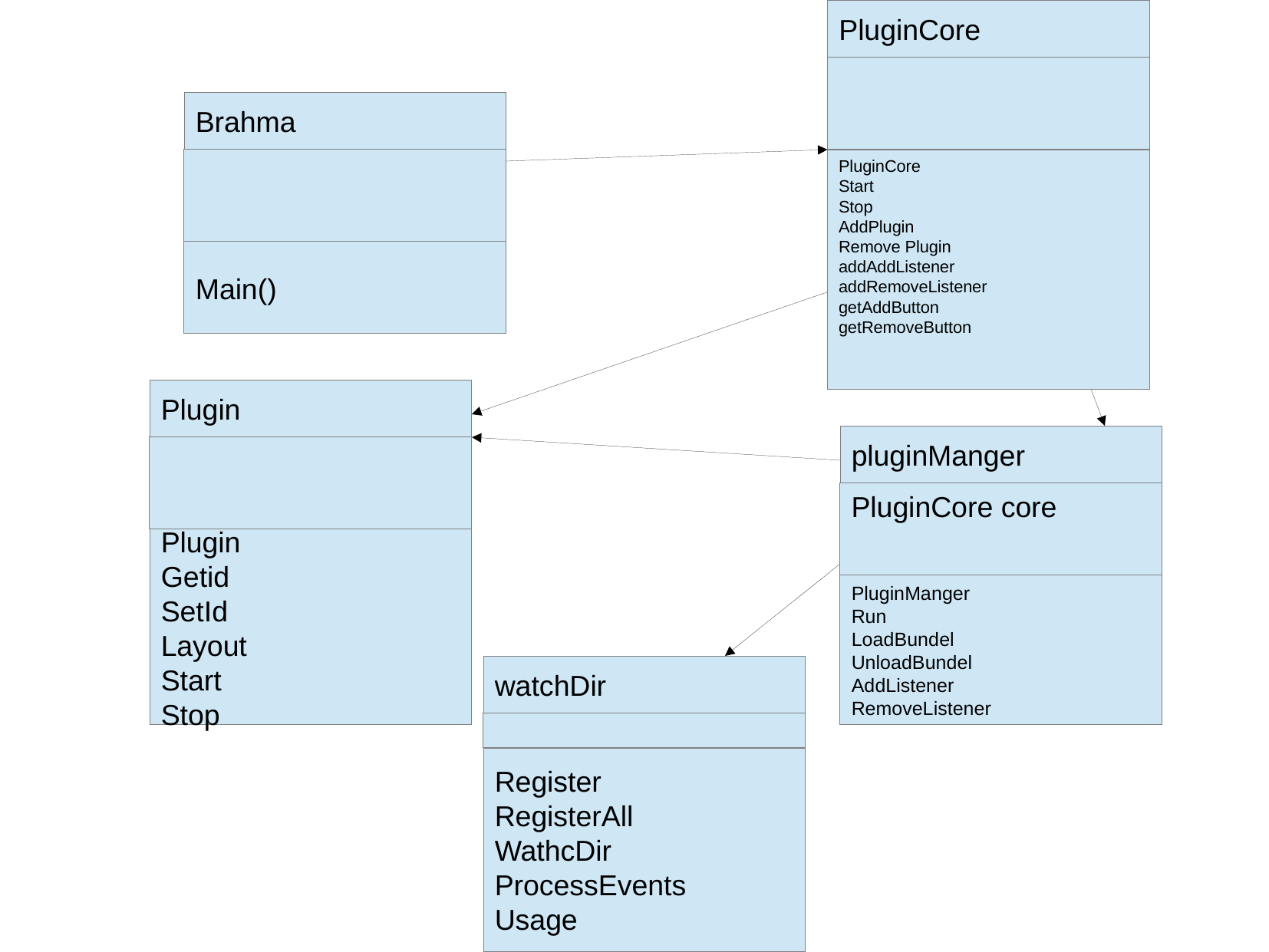

PluginCore

Brahma
PluginCore
Start
Stop
AddPlugin
Remove Plugin
addAddListener
addRemoveListener
getAddButton
getRemoveButton

Main()

Plugin
pluginManger

PluginCore core
Plugin
Getid
SetId
Layout
Start
Stop

PluginManger
Run
LoadBundel
UnloadBundel
AddListener
RemoveListener
watchDir

Register
RegisterAll
WathcDir
ProcessEvents
Usage